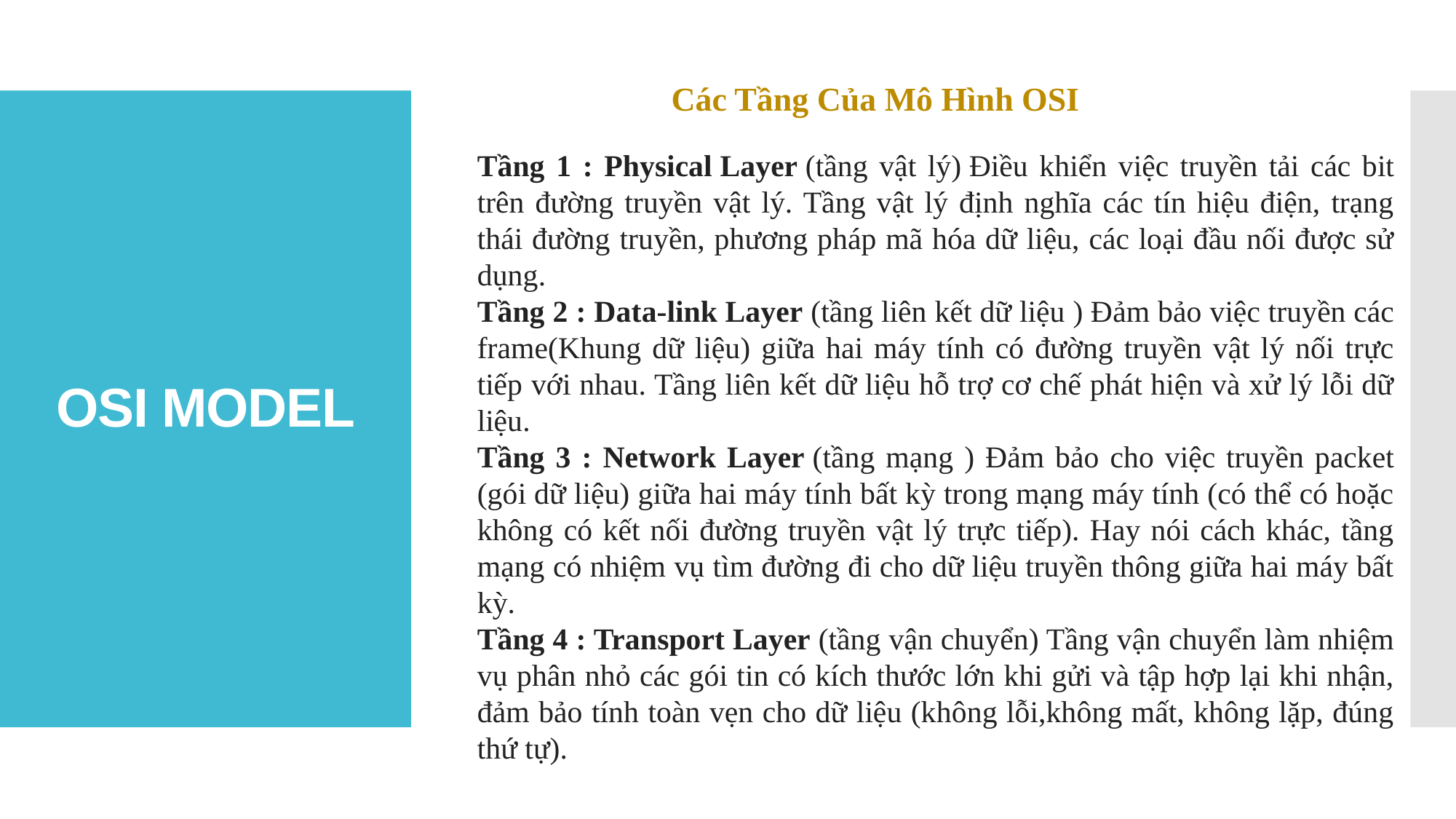

Các Tầng Của Mô Hình OSI
# OSI MODEL
Tầng 1 : Physical Layer (tầng vật lý) Điều khiển việc truyền tải các bit trên đường truyền vật lý. Tầng vật lý định nghĩa các tín hiệu điện, trạng thái đường truyền, phương pháp mã hóa dữ liệu, các loại đầu nối được sử dụng.
Tầng 2 : Data-link Layer (tầng liên kết dữ liệu ) Đảm bảo việc truyền các frame(Khung dữ liệu) giữa hai máy tính có đường truyền vật lý nối trực tiếp với nhau. Tầng liên kết dữ liệu hỗ trợ cơ chế phát hiện và xử lý lỗi dữ liệu.
Tầng 3 : Network Layer (tầng mạng ) Đảm bảo cho việc truyền packet (gói dữ liệu) giữa hai máy tính bất kỳ trong mạng máy tính (có thể có hoặc không có kết nối đường truyền vật lý trực tiếp). Hay nói cách khác, tầng mạng có nhiệm vụ tìm đường đi cho dữ liệu truyền thông giữa hai máy bất kỳ.
Tầng 4 : Transport Layer (tầng vận chuyển) Tầng vận chuyển làm nhiệm vụ phân nhỏ các gói tin có kích thước lớn khi gửi và tập hợp lại khi nhận, đảm bảo tính toàn vẹn cho dữ liệu (không lỗi,không mất, không lặp, đúng thứ tự).